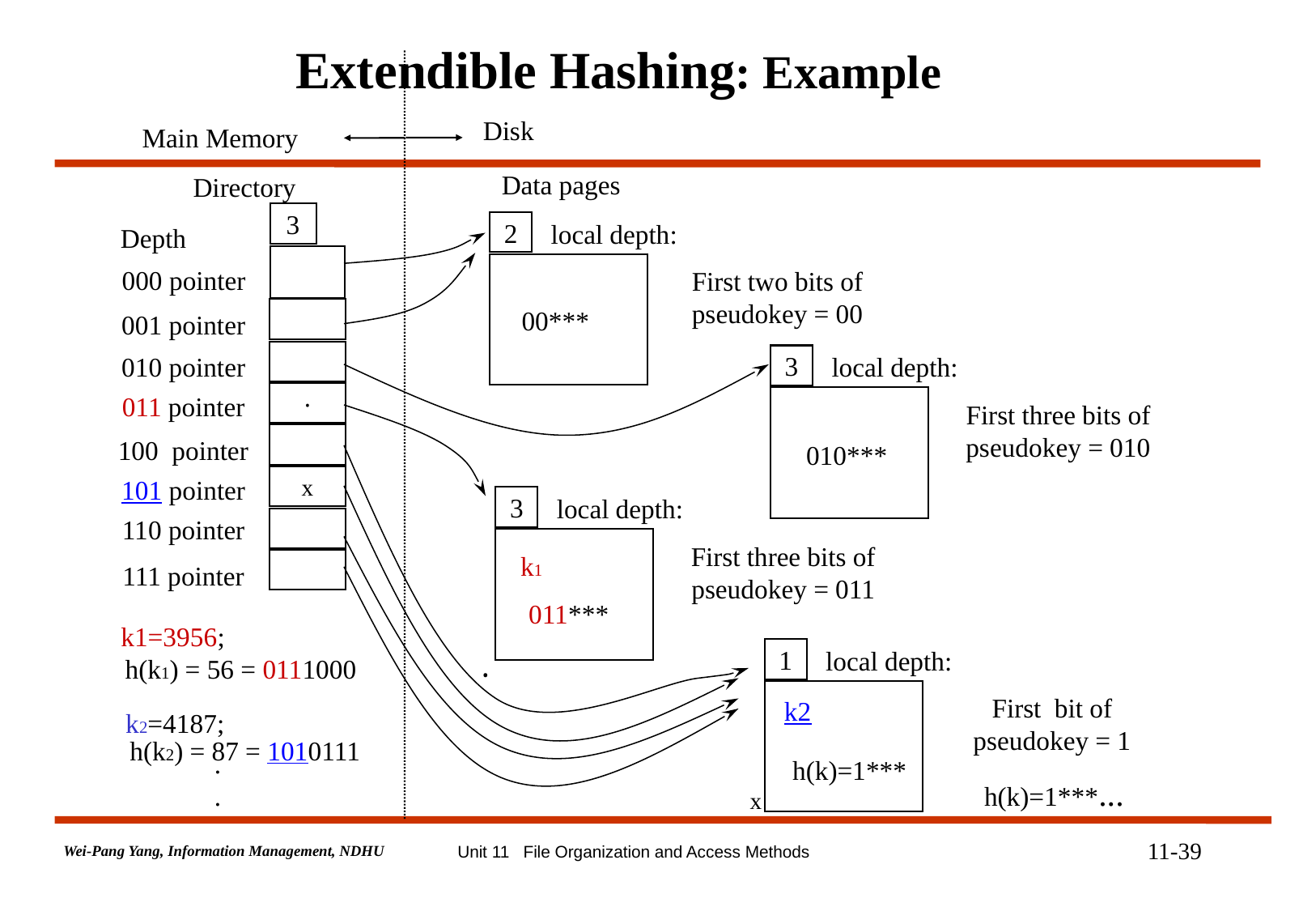

Extendible Hashing: Example

Disk
Main Memory

Directory
3
Depth

000 pointer

001 pointer

010 pointer
‧
011 pointer

100  pointer
x
101 pointer
110 pointer

111 pointer

Data pages
local depth:
2

First two bits of
pseudokey = 00
00***

local depth:
3

First three bits of
pseudokey = 010
010***

local depth:
3

First three bits of
pseudokey = 011
k1
011***

k1=3956;
h(k1) = 56 = 0111000
k2=4187;
h(k2) = 87 = 1010111
local depth:
1

First  bit of
pseudokey = 1
k2
h(k)=1***
h(k)=1***...
x
‧
.
.